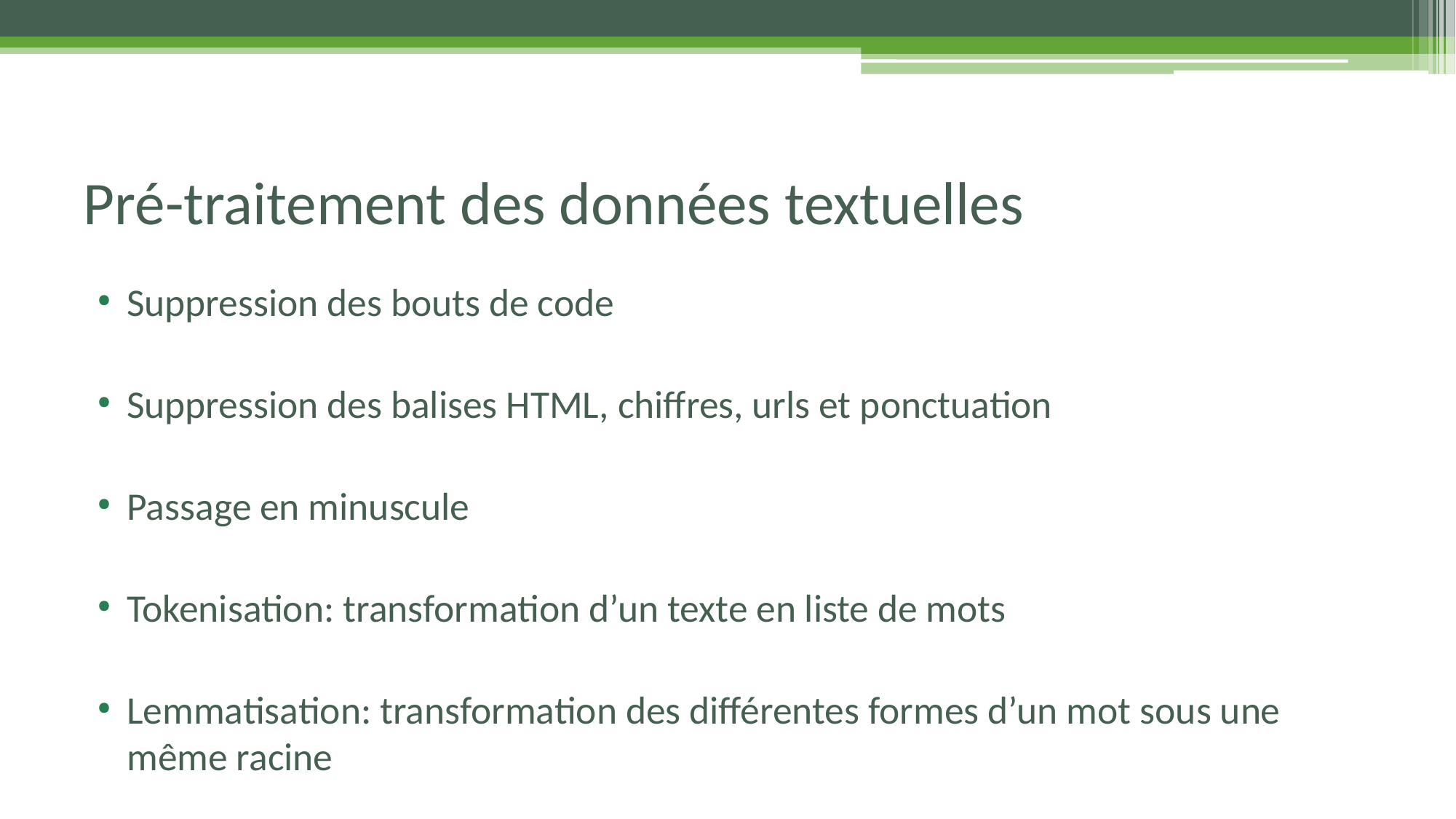

# Pré-traitement des données textuelles
Suppression des bouts de code

Suppression des balises HTML, chiffres, urls et ponctuation

Passage en minuscule

Tokenisation: transformation d’un texte en liste de mots

Lemmatisation: transformation des différentes formes d’un mot sous une même racine